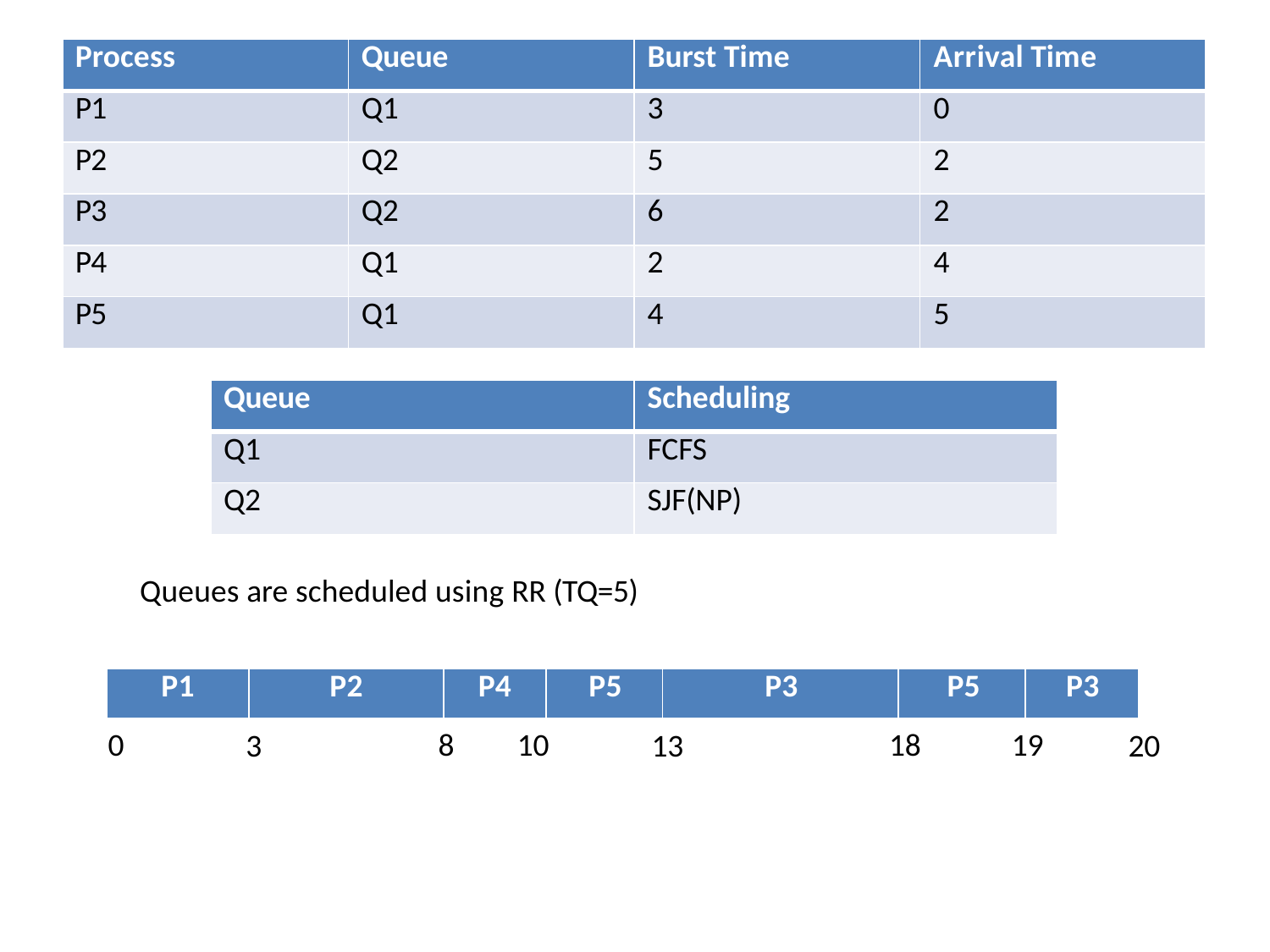

| Process | Queue | Burst Time | Arrival Time |
| --- | --- | --- | --- |
| P1 | Q1 | 3 | 0 |
| P2 | Q2 | 5 | 2 |
| P3 | Q2 | 6 | 2 |
| P4 | Q1 | 2 | 4 |
| P5 | Q1 | 4 | 5 |
| Queue | Scheduling |
| --- | --- |
| Q1 | FCFS |
| Q2 | SJF(NP) |
Queues are scheduled using RR (TQ=5)
| P1 | P2 | P4 | P5 | P3 | P5 | P3 |
| --- | --- | --- | --- | --- | --- | --- |
0
8
10
18
19
3
13
20